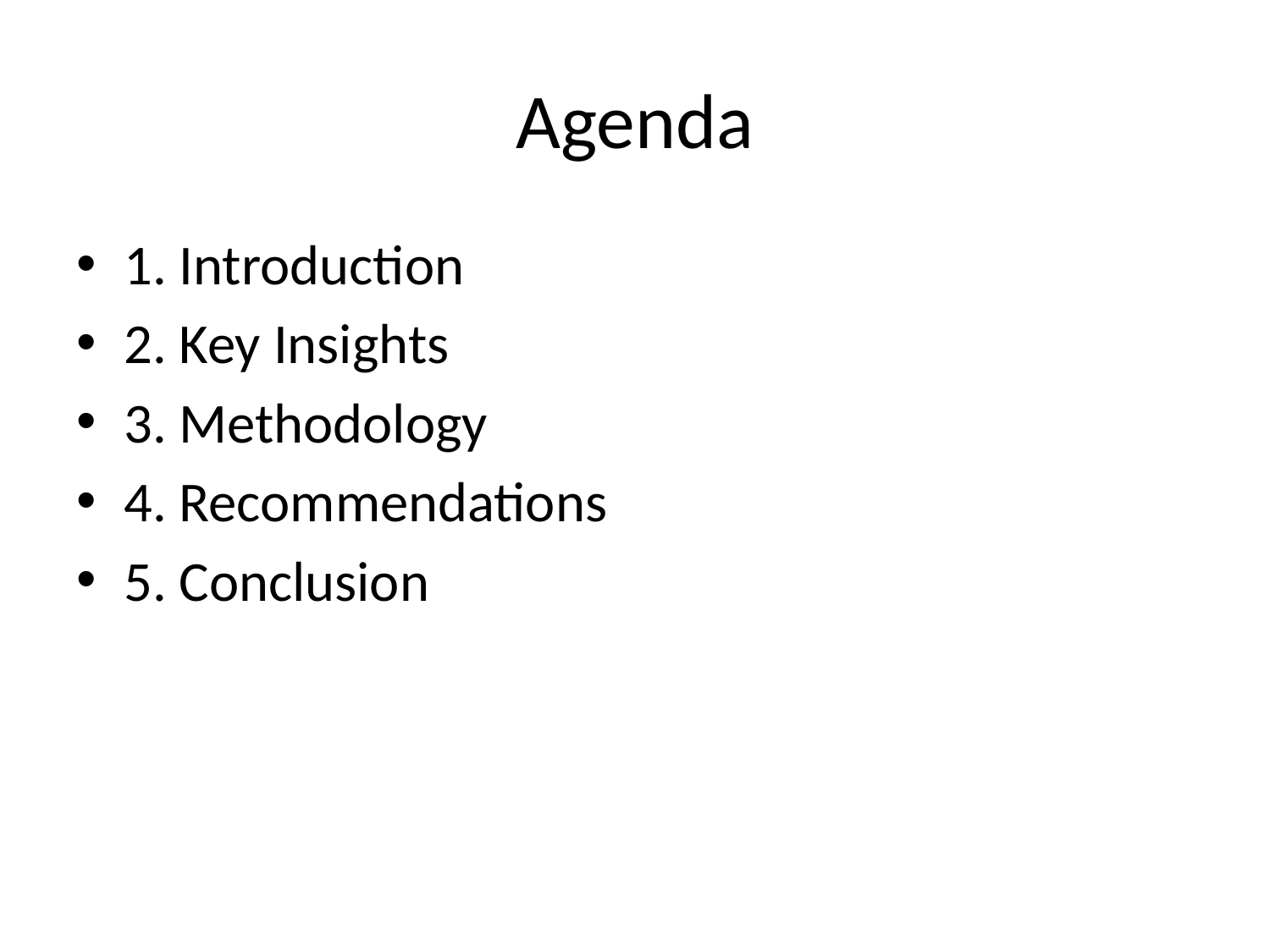

# Agenda
1. Introduction
2. Key Insights
3. Methodology
4. Recommendations
5. Conclusion